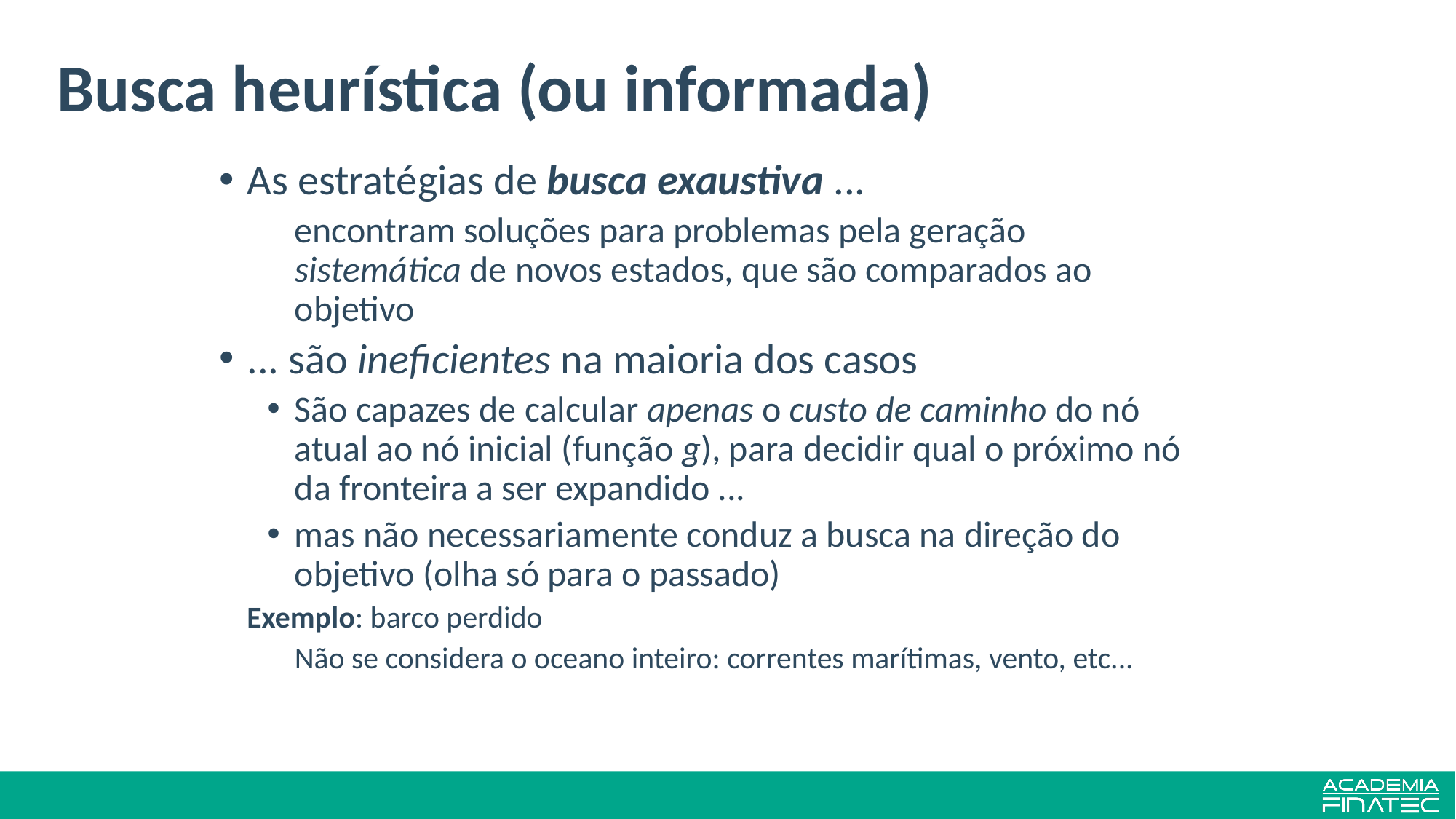

# Busca heurística (ou informada)
As estratégias de busca exaustiva ...
	encontram soluções para problemas pela geração sistemática de novos estados, que são comparados ao objetivo
... são ineficientes na maioria dos casos
São capazes de calcular apenas o custo de caminho do nó atual ao nó inicial (função g), para decidir qual o próximo nó da fronteira a ser expandido ...
mas não necessariamente conduz a busca na direção do objetivo (olha só para o passado)
	Exemplo: barco perdido
	Não se considera o oceano inteiro: correntes marítimas, vento, etc...